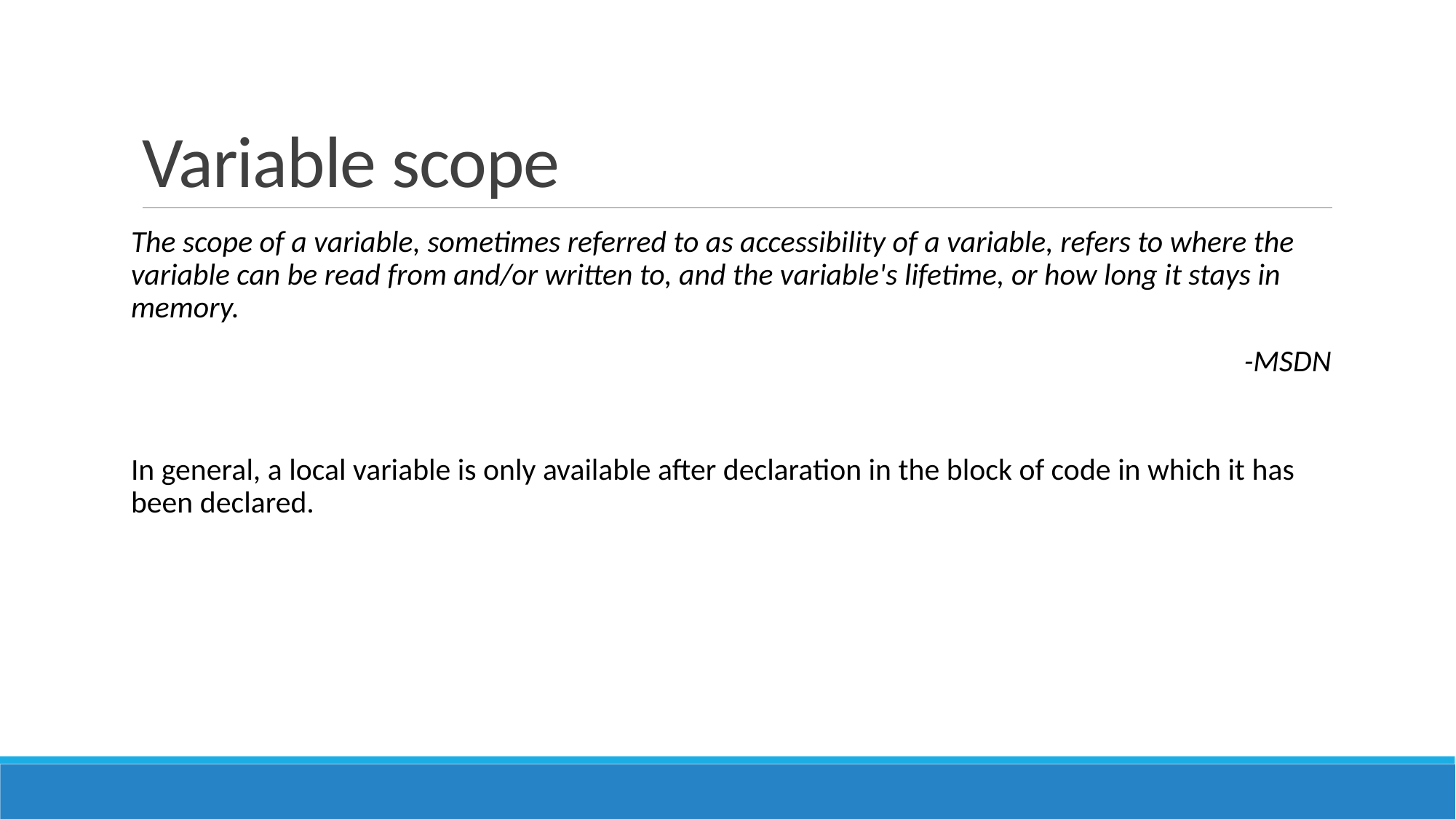

# Variable scope
The scope of a variable, sometimes referred to as accessibility of a variable, refers to where the variable can be read from and/or written to, and the variable's lifetime, or how long it stays in memory.
-MSDN

In general, a local variable is only available after declaration in the block of code in which it has been declared.